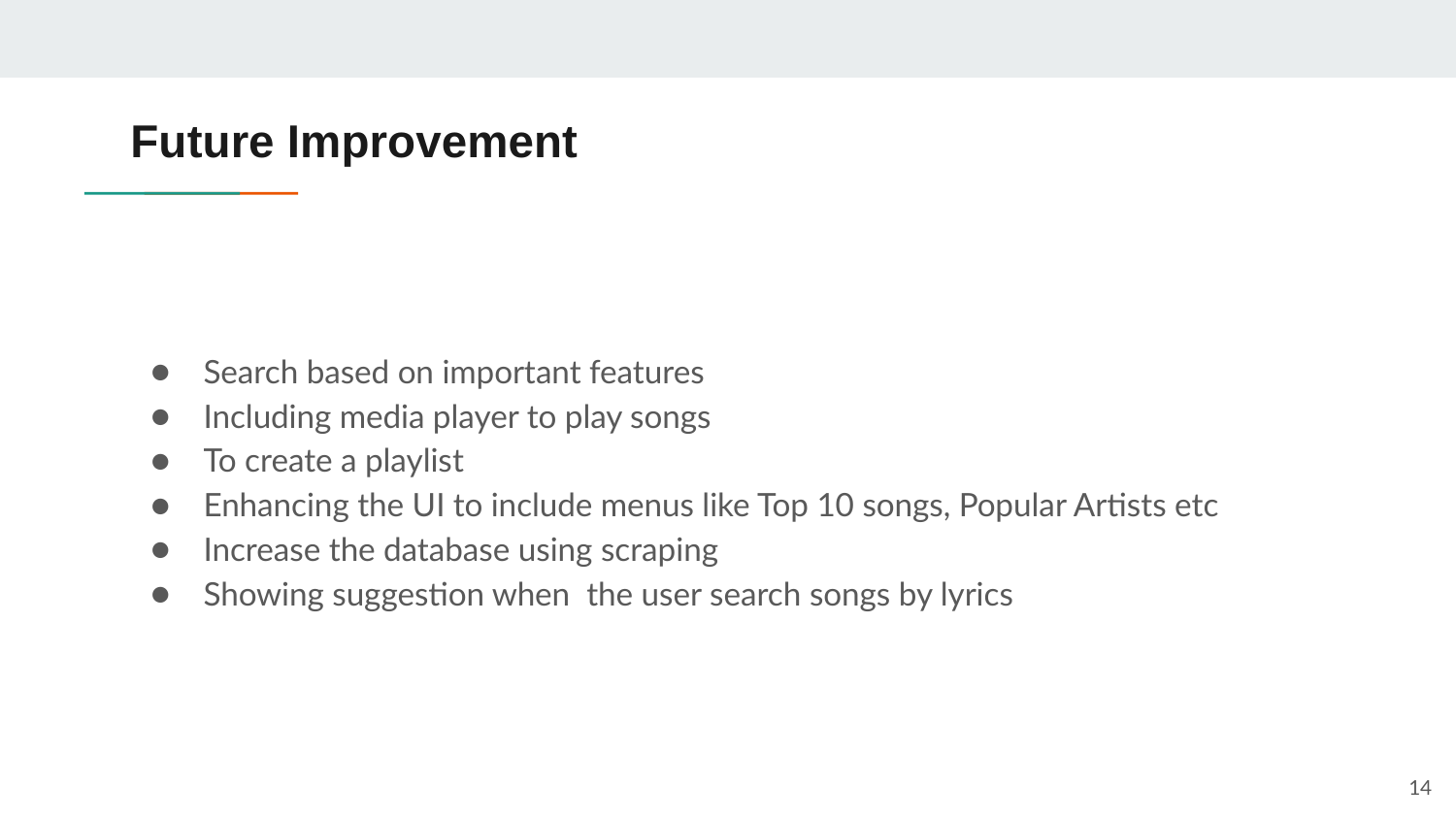

# Future Improvement
Search based on important features
Including media player to play songs
To create a playlist
Enhancing the UI to include menus like Top 10 songs, Popular Artists etc
Increase the database using scraping
Showing suggestion when  the user search songs by lyrics

14